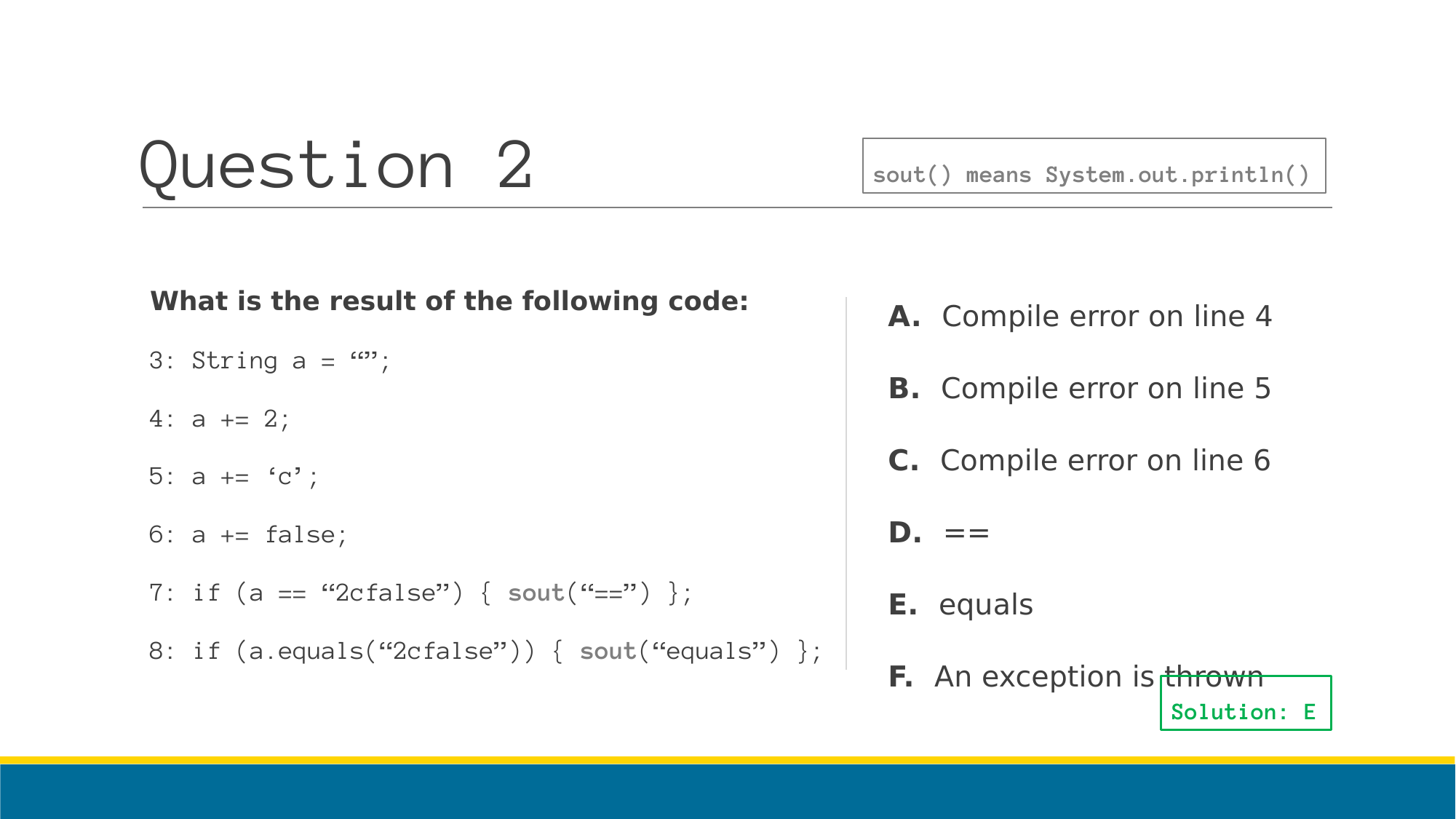

# Question 2
sout() means System.out.println()

What is the result of the following code:
3: String a = “”;
4: a += 2;
5: a += ‘c’;
6: a += false;
7: if (a == “2cfalse”) { sout(“==”) };
8: if (a.equals(“2cfalse”)) { sout(“equals”) };

A.  Compile error on line 4
B.  Compile error on line 5
C.  Compile error on line 6
D.  ==
E.  equals
F.  An exception is thrown
Solution: E